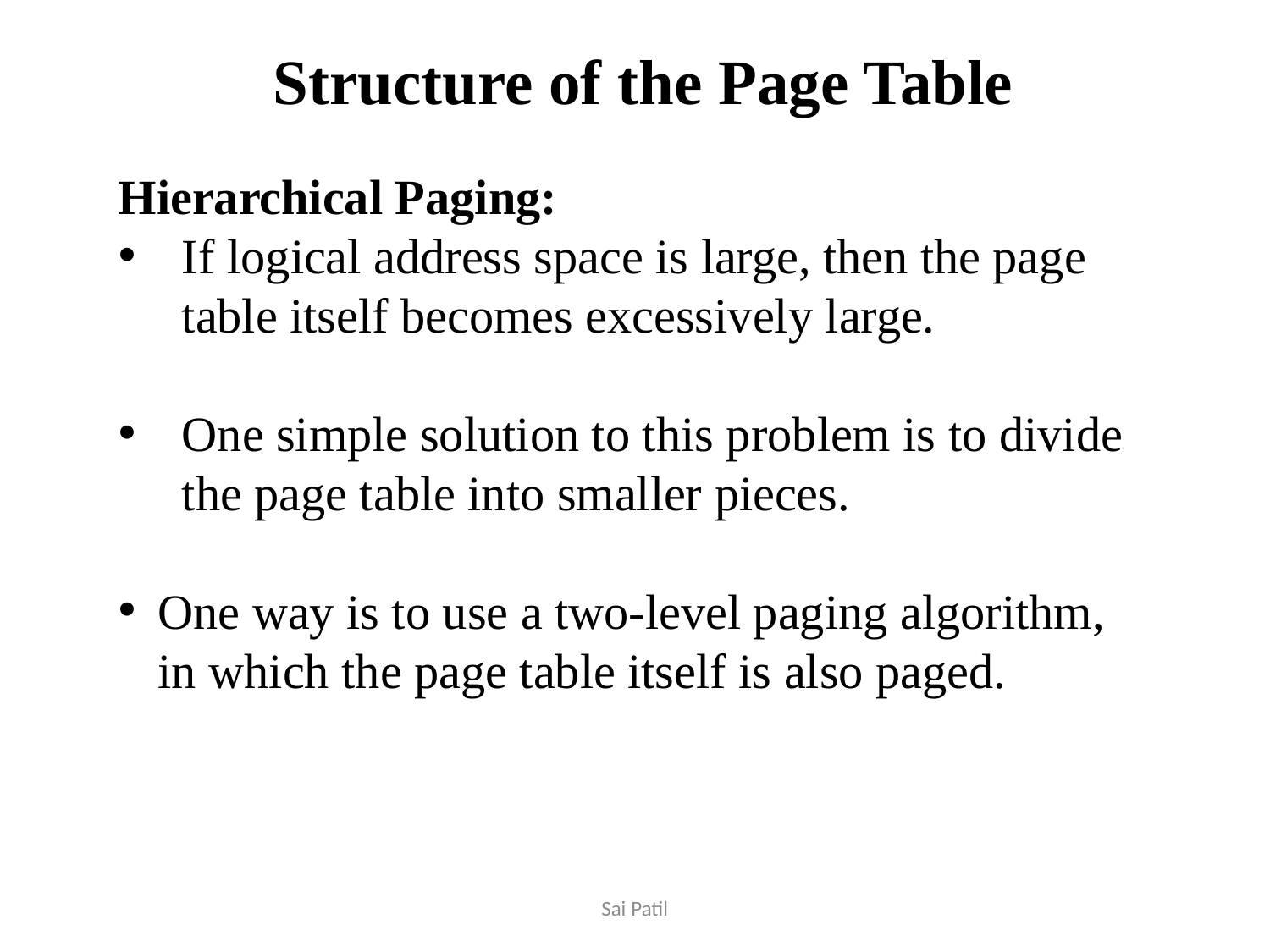

Structure of the Page Table
Hierarchical Paging:
If logical address space is large, then the page table itself becomes excessively large.

One simple solution to this problem is to divide the page table into smaller pieces.

One way is to use a two-level paging algorithm, in which the page table itself is also paged.
Sai Patil